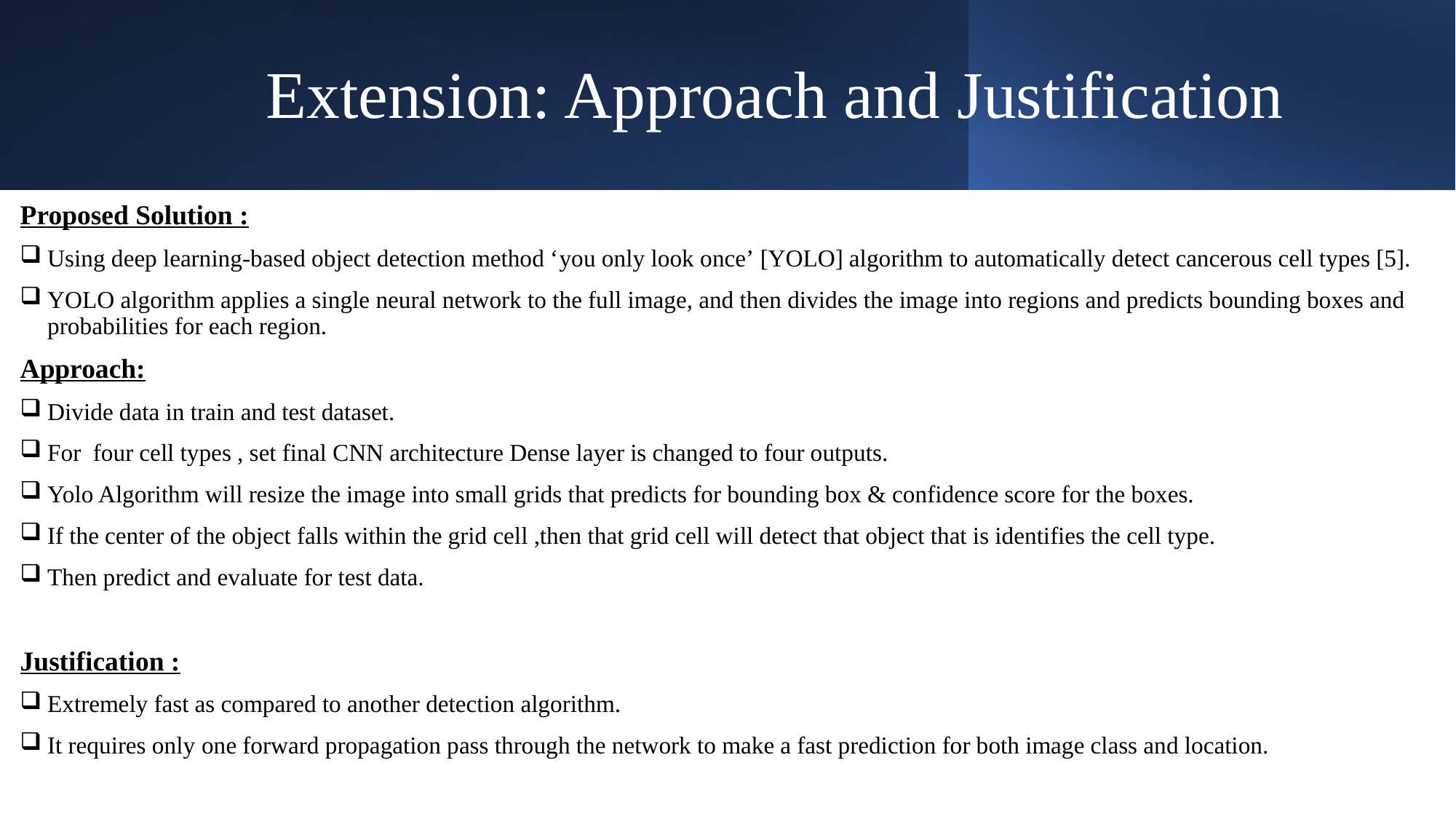

# Extension: Approach and Justification

Proposed Solution :
Using deep learning-based object detection method ‘you only look once’ [YOLO] algorithm to automatically detect cancerous cell types [5].
YOLO algorithm applies a single neural network to the full image, and then divides the image into regions and predicts bounding boxes and probabilities for each region.
Approach:
Divide data in train and test dataset.
For  four cell types , set final CNN architecture Dense layer is changed to four outputs.
Yolo Algorithm will resize the image into small grids that predicts for bounding box & confidence score for the boxes.
If the center of the object falls within the grid cell ,then that grid cell will detect that object that is identifies the cell type.
Then predict and evaluate for test data.

Justification :
Extremely fast as compared to another detection algorithm.
It requires only one forward propagation pass through the network to make a fast prediction for both image class and location.